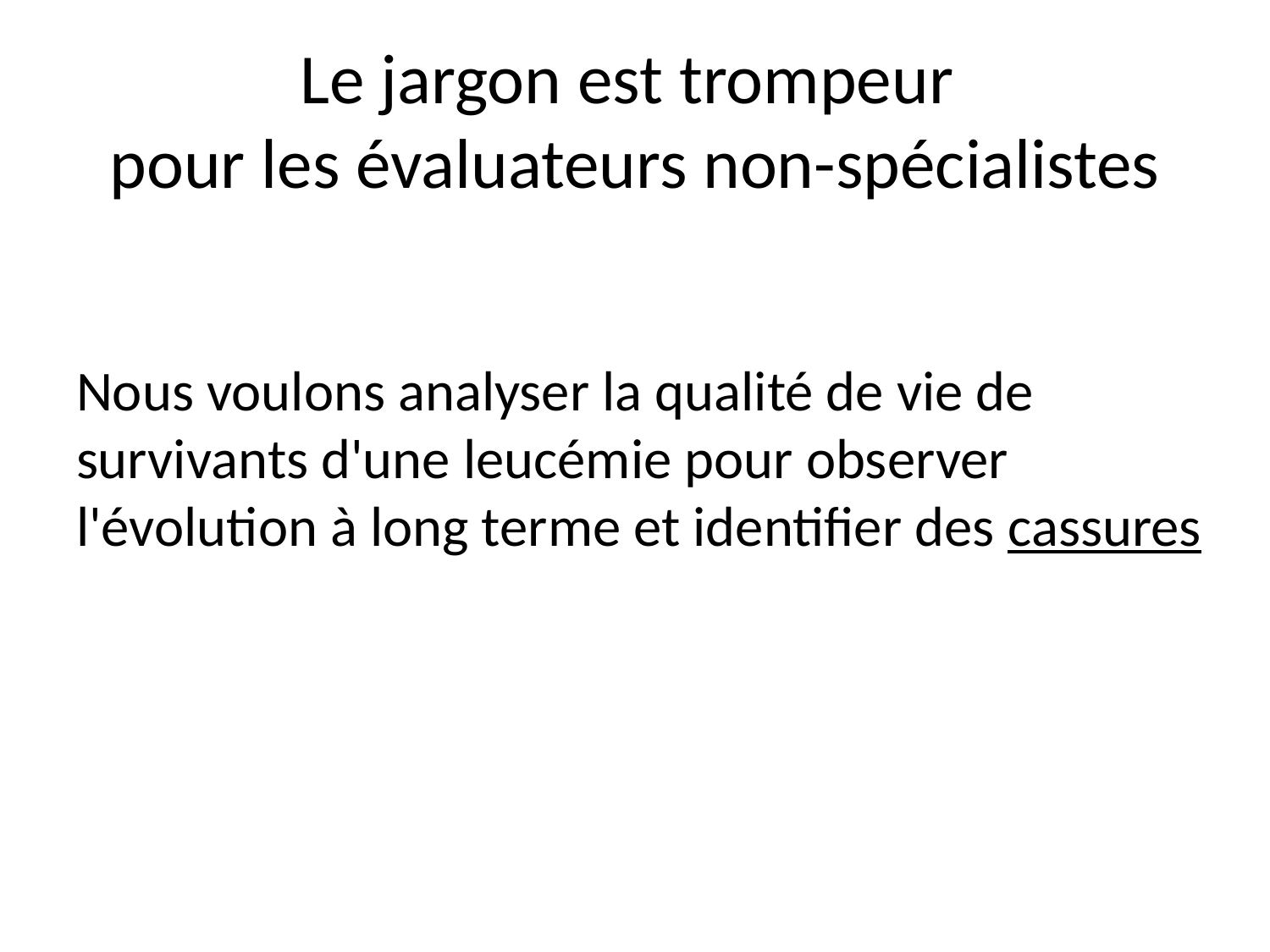

# Le jargon est trompeur pour les évaluateurs non-spécialistes
Nous voulons analyser la qualité de vie de survivants d'une leucémie pour observer l'évolution à long terme et identifier des cassures